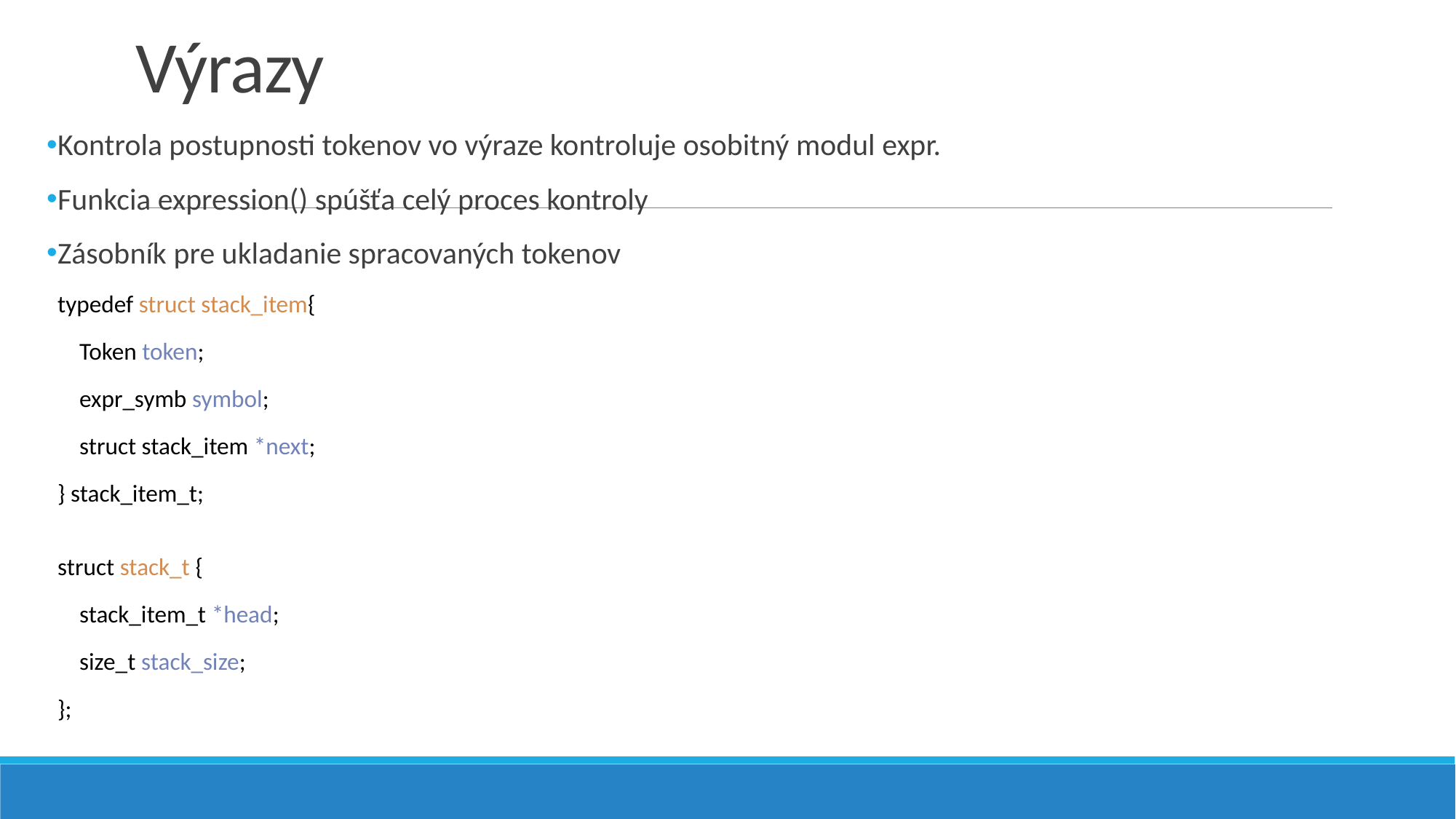

# Výrazy
Kontrola postupnosti tokenov vo výraze kontroluje osobitný modul expr.
Funkcia expression() spúšťa celý proces kontroly
Zásobník pre ukladanie spracovaných tokenov
typedef struct stack_item{
    Token token;
    expr_symb symbol;
    struct stack_item *next;
} stack_item_t;
struct stack_t {
    stack_item_t *head;
    size_t stack_size;
};